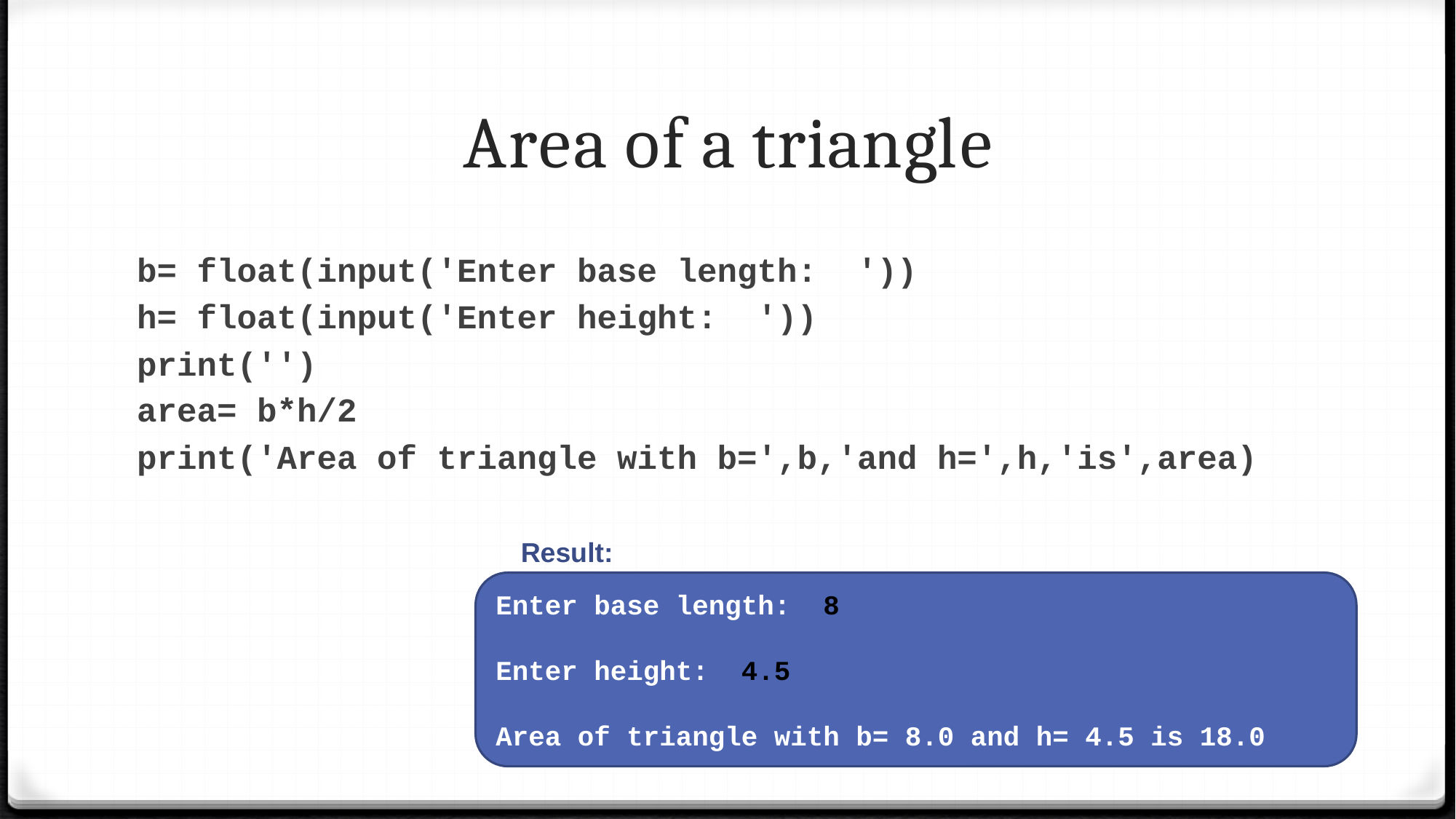

# Area of a triangle
b= float(input('Enter base length:  '))
h= float(input('Enter height:  '))
print('')
area= b*h/2
print('Area of triangle with b=',b,'and h=',h,'is',area)
Result:
Enter base length:  8

Enter height:  4.5

Area of triangle with b= 8.0 and h= 4.5 is 18.0